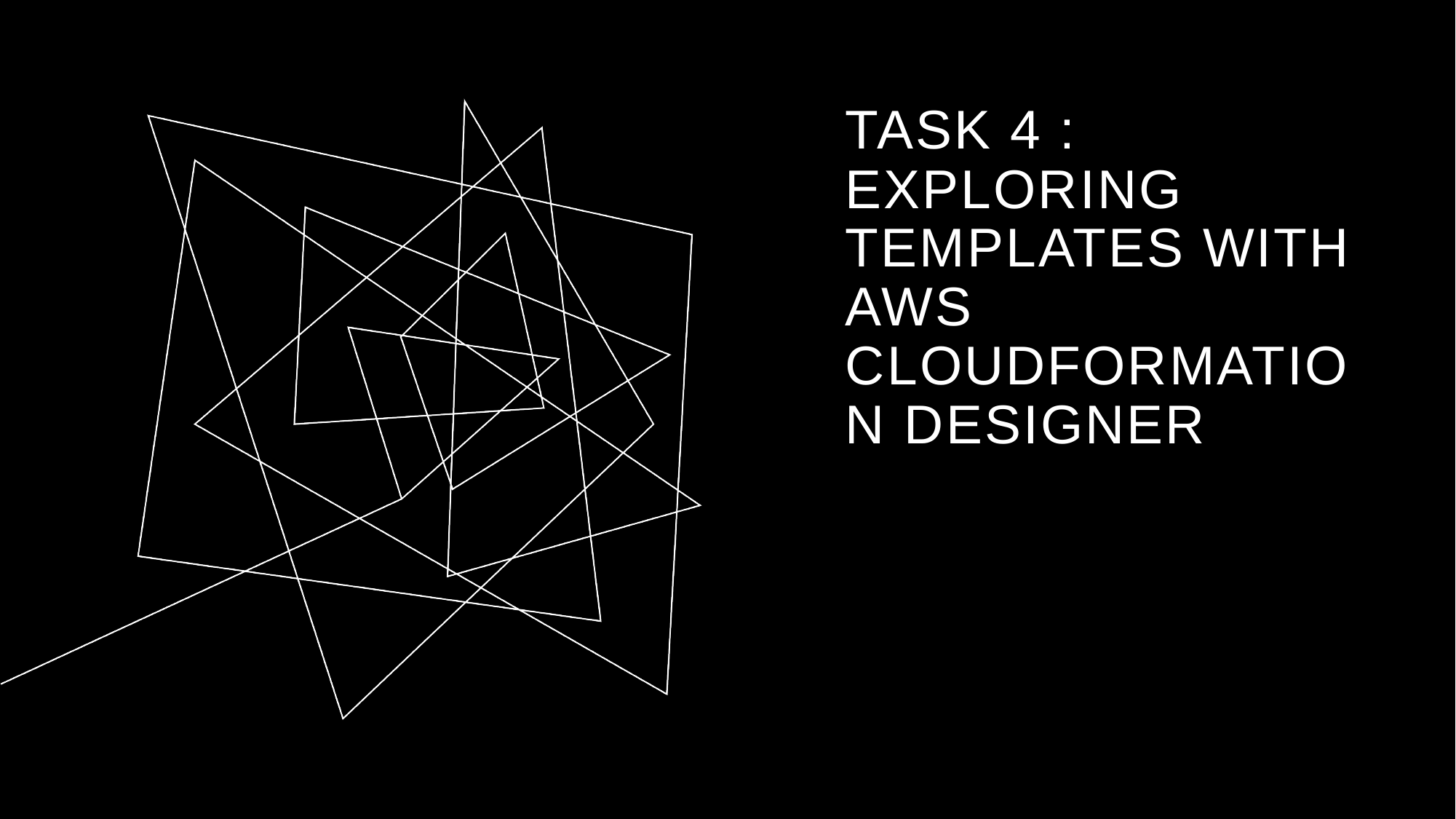

# Task 4 : Exploring templates with AWS CloudFormation Designer